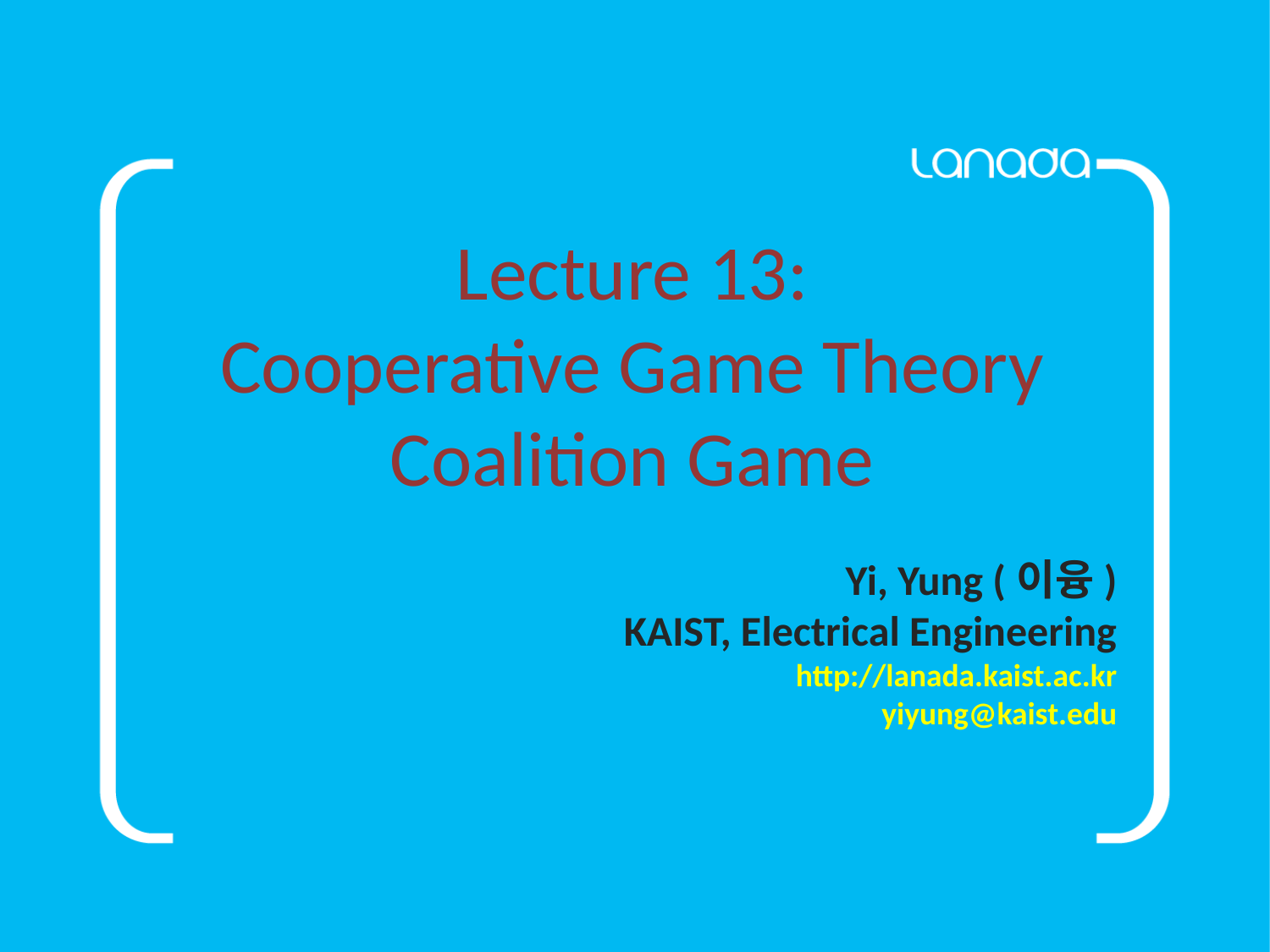

Lecture 13:
Cooperative Game Theory
Coalition Game